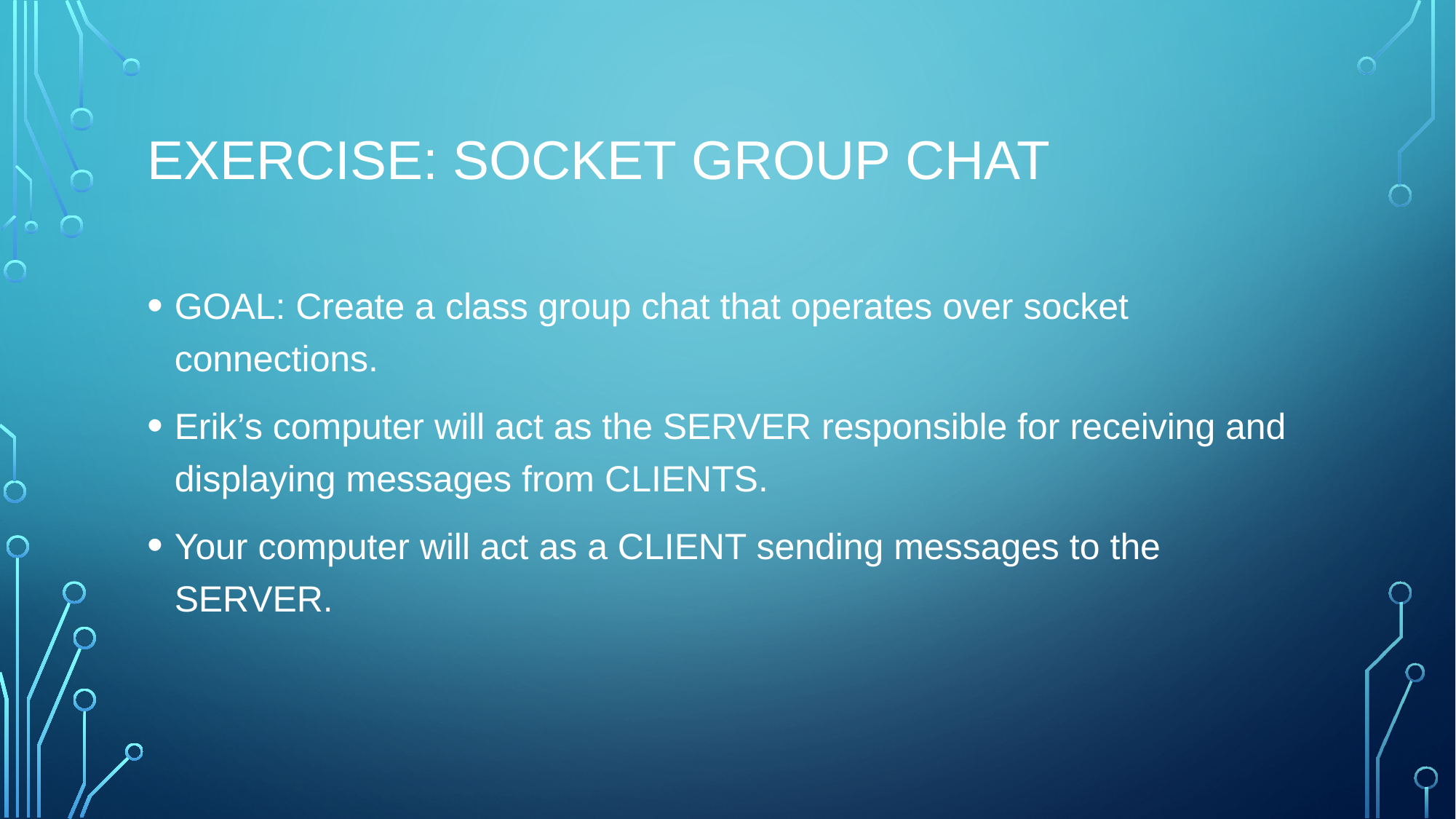

# Exercise: Socket Group Chat
GOAL: Create a class group chat that operates over socket connections.
Erik’s computer will act as the SERVER responsible for receiving and displaying messages from CLIENTS.
Your computer will act as a CLIENT sending messages to the SERVER.